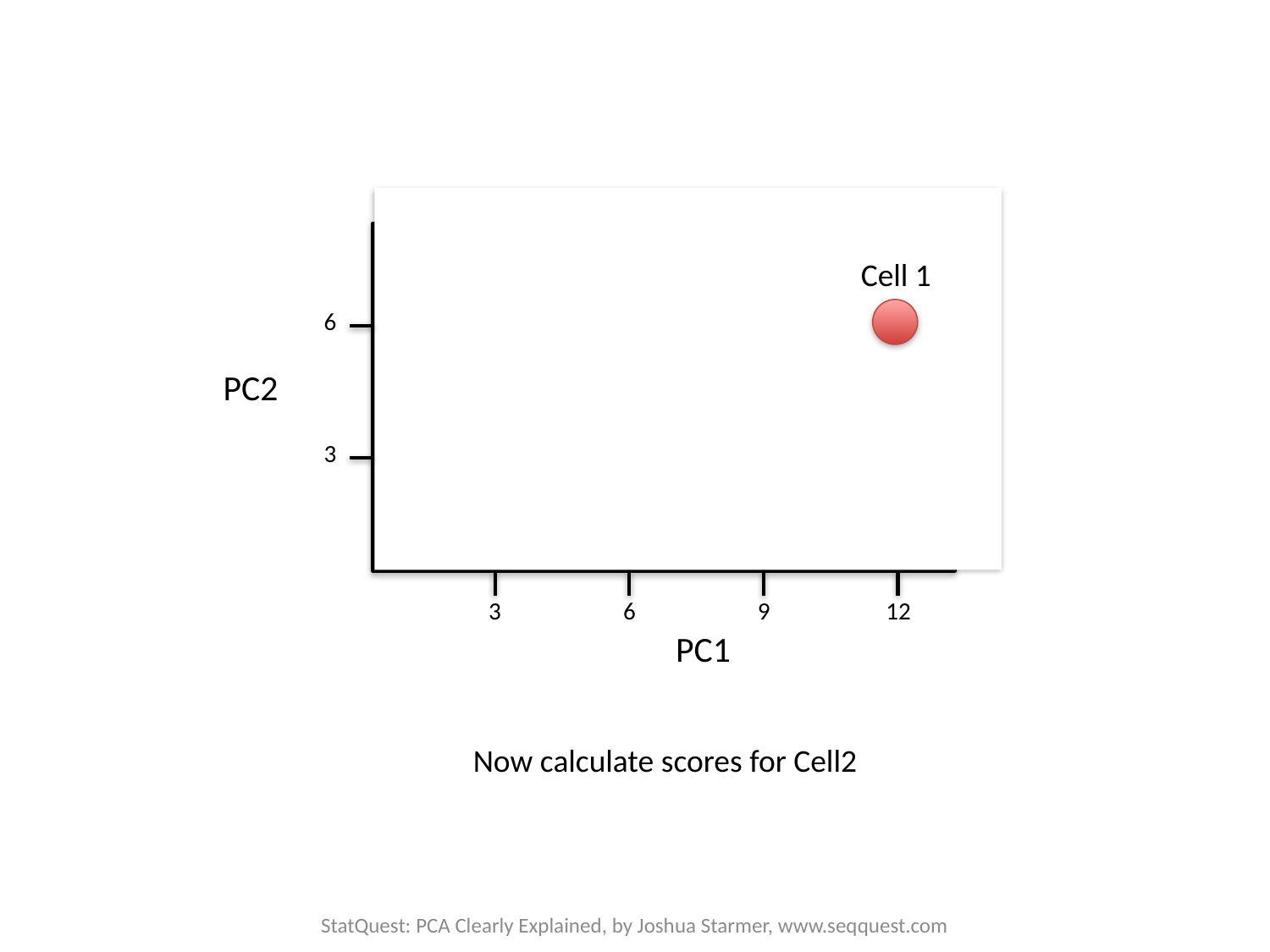

Cell 1
6

PC2
3
3
6
9
12
PC1
Now calculate scores for Cell2
StatQuest: PCA Clearly Explained, by Joshua Starmer, www.seqquest.com